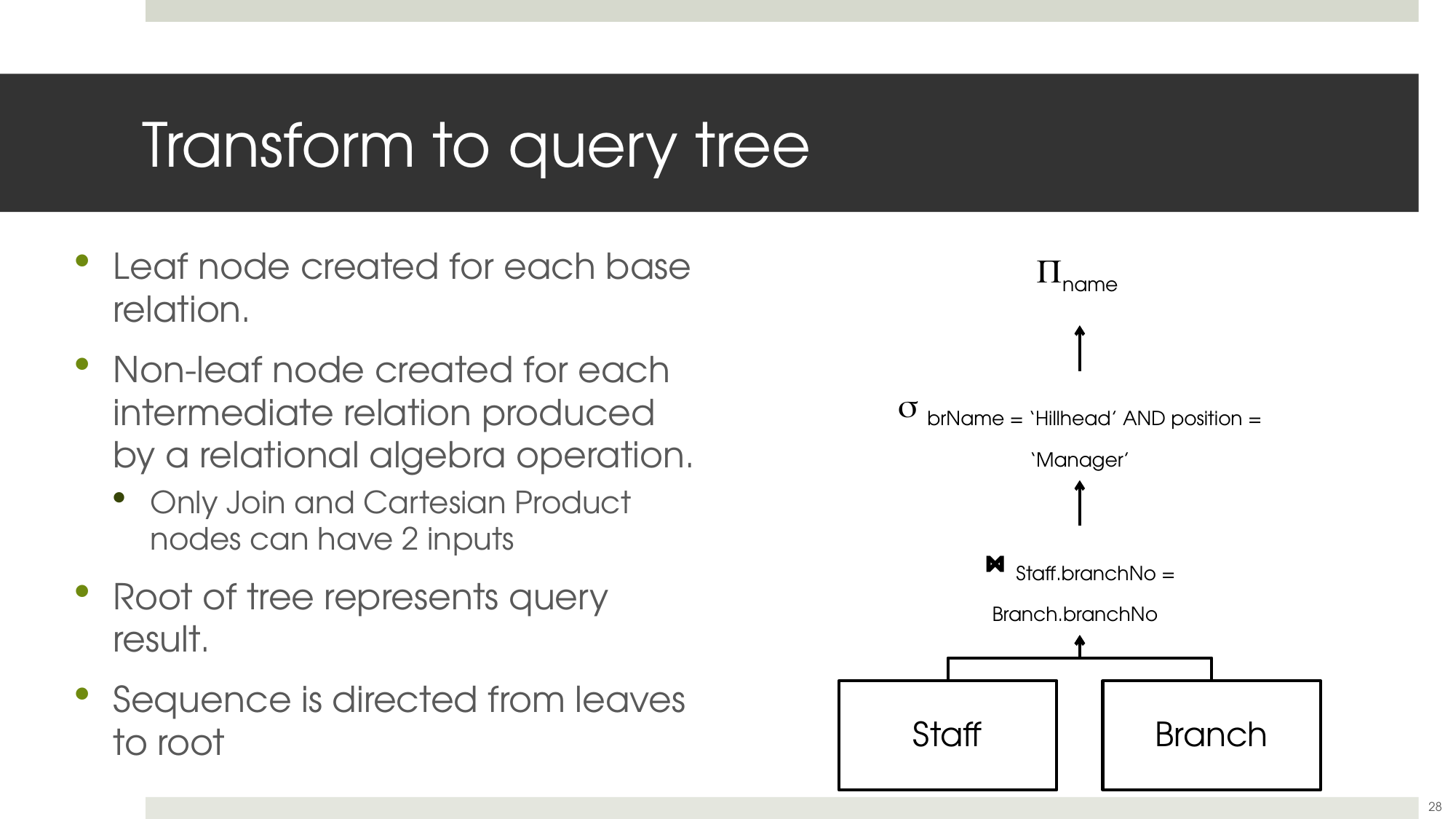

# Transform to query tree
Πname
σ brName = ‘Hillhead’ AND position = ‘Manager’
⋈ Staff.branchNo = Branch.branchNo
Staff
Branch
Leaf node created for each base relation.
Non-leaf node created for each intermediate relation produced by a relational algebra operation.
Only Join and Cartesian Product  nodes can have 2 inputs
Root of tree represents query result.
Sequence is directed from leaves to root
28